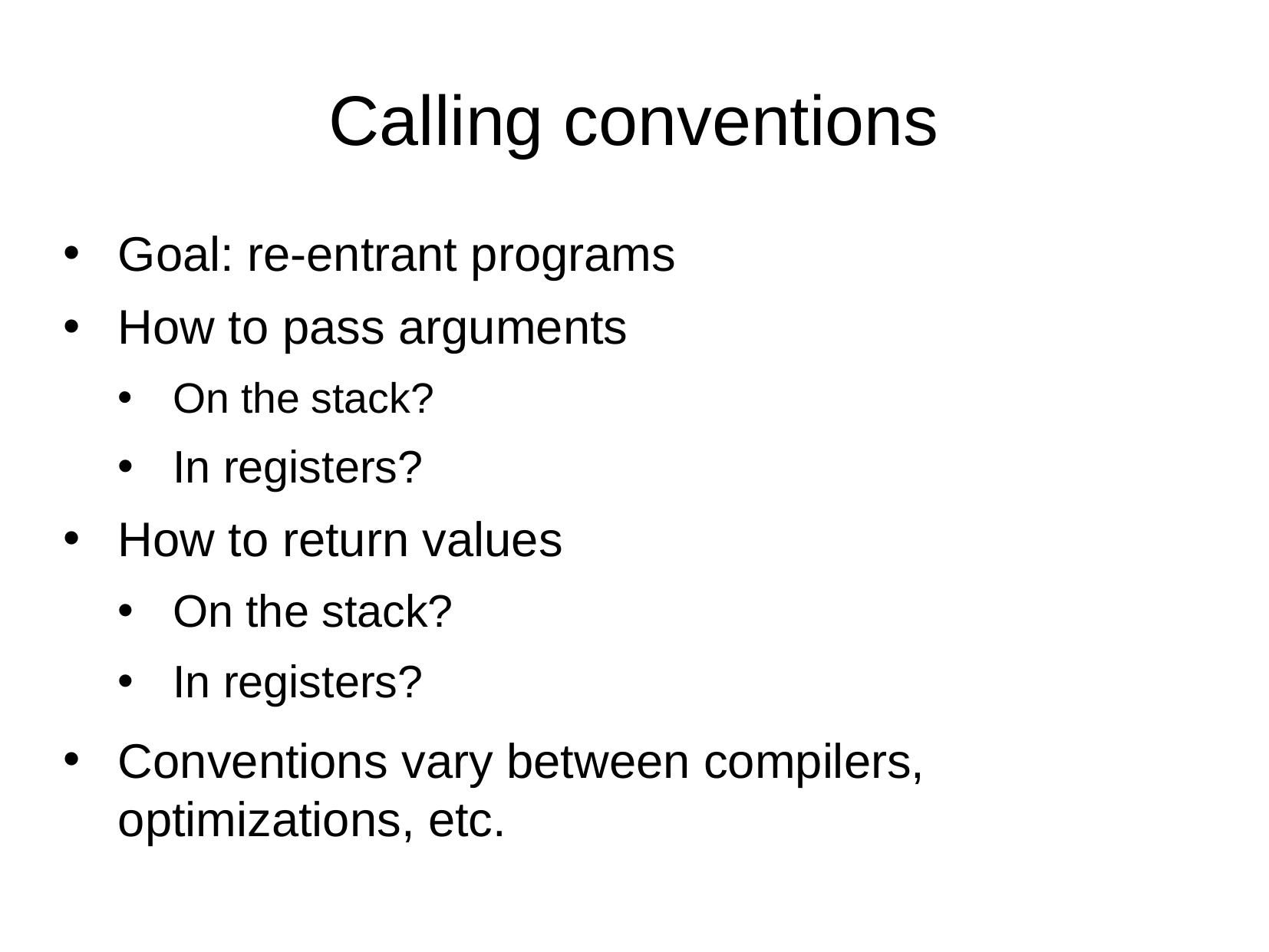

Calling conventions
Goal: re-entrant programs
How to pass arguments
On the stack?
In registers?
How to return values
On the stack?
In registers?
Conventions vary between compilers, optimizations, etc.